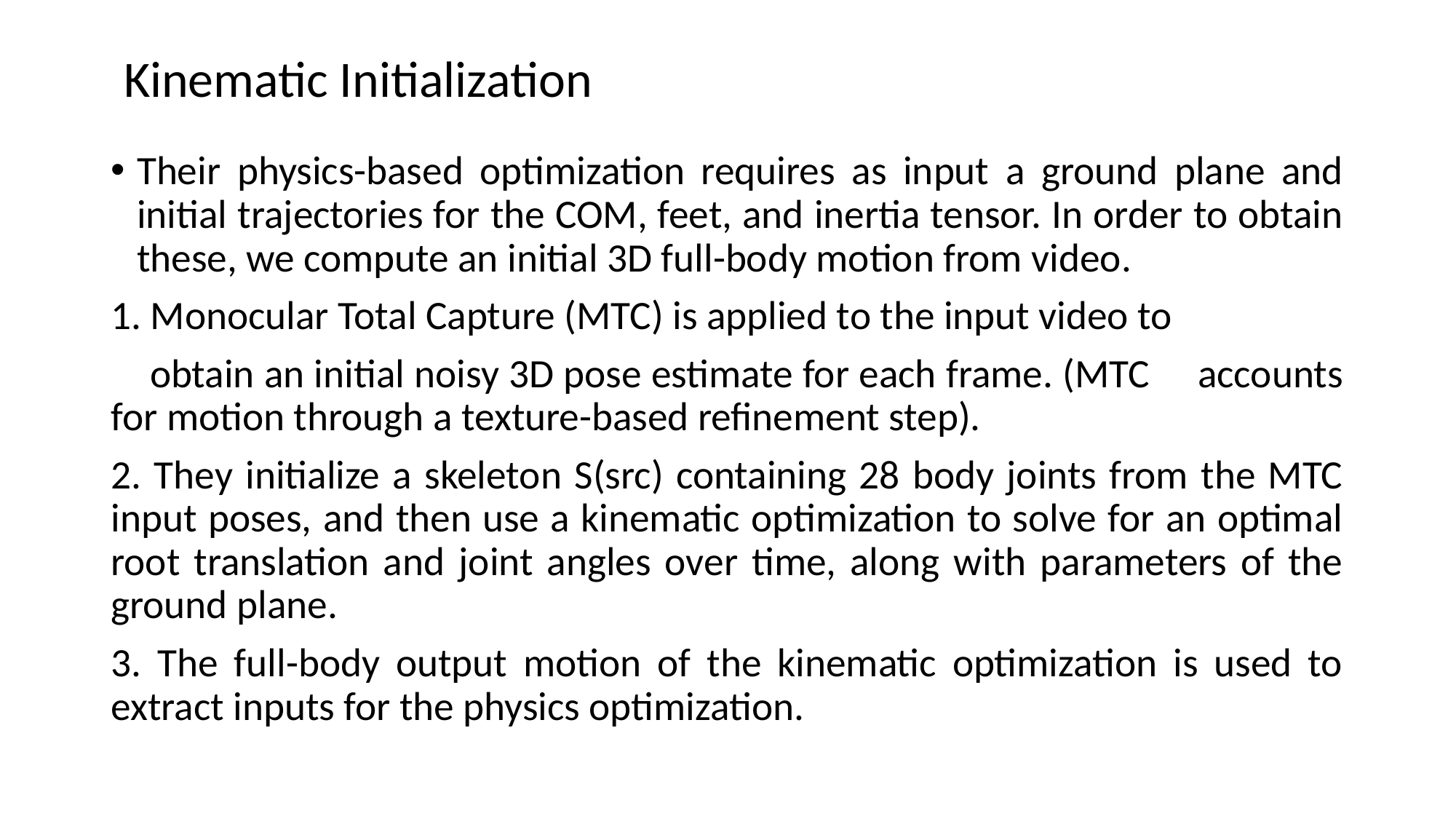

# Kinematic Initialization
Their physics-based optimization requires as input a ground plane and initial trajectories for the COM, feet, and inertia tensor. In order to obtain these, we compute an initial 3D full-body motion from video.
1. Monocular Total Capture (MTC) is applied to the input video to
    obtain an initial noisy 3D pose estimate for each frame. (MTC     accounts for motion through a texture-based refinement step).
2. They initialize a skeleton S(src) containing 28 body joints from the MTC input poses, and then use a kinematic optimization to solve for an optimal root translation and joint angles over time, along with parameters of the ground plane.
3. The full-body output motion of the kinematic optimization is used to extract inputs for the physics optimization.